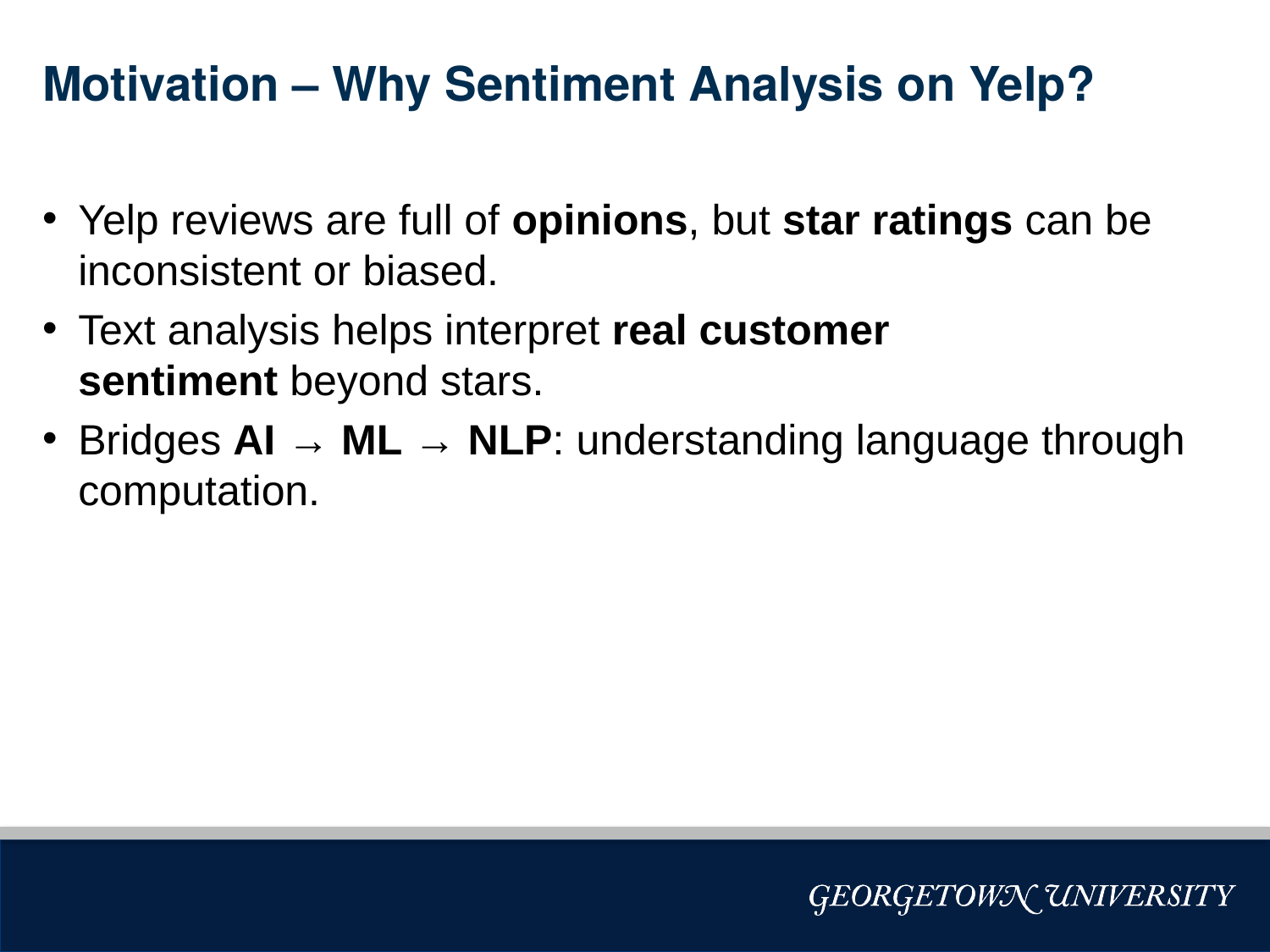

# Motivation – Why Sentiment Analysis on Yelp?
Yelp reviews are full of opinions, but star ratings can be inconsistent or biased.
Text analysis helps interpret real customer sentiment beyond stars.
Bridges AI → ML → NLP: understanding language through computation.